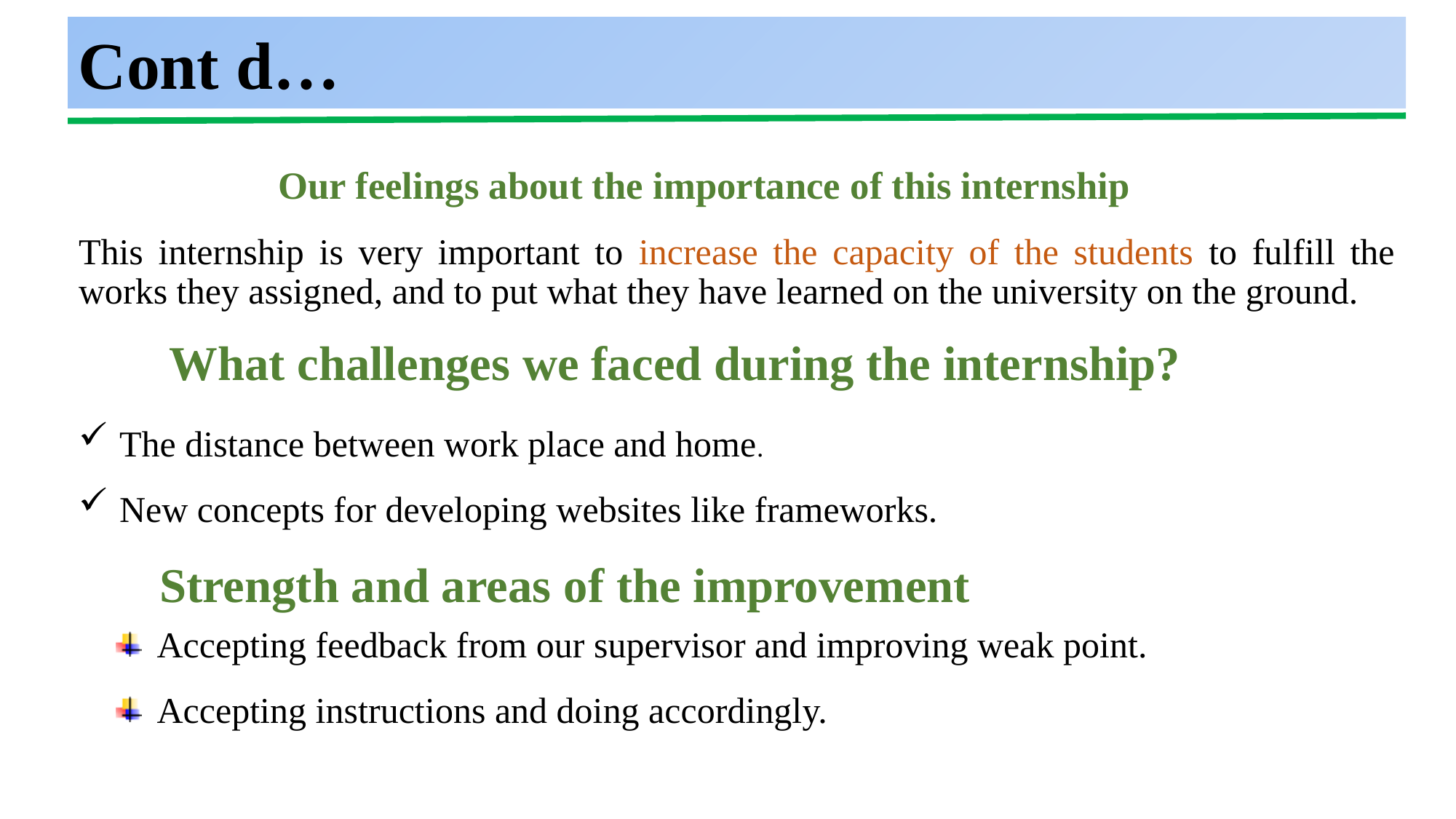

Cont d…
# Our feelings about the importance of this internship
This internship is very important to increase the capacity of the students to fulfill the works they assigned, and to put what they have learned on the university on the ground.

What challenges we faced during the internship?
The distance between work place and home.
New concepts for developing websites like frameworks.

Strength and areas of the improvement
Accepting feedback from our supervisor and improving weak point.
Accepting instructions and doing accordingly.